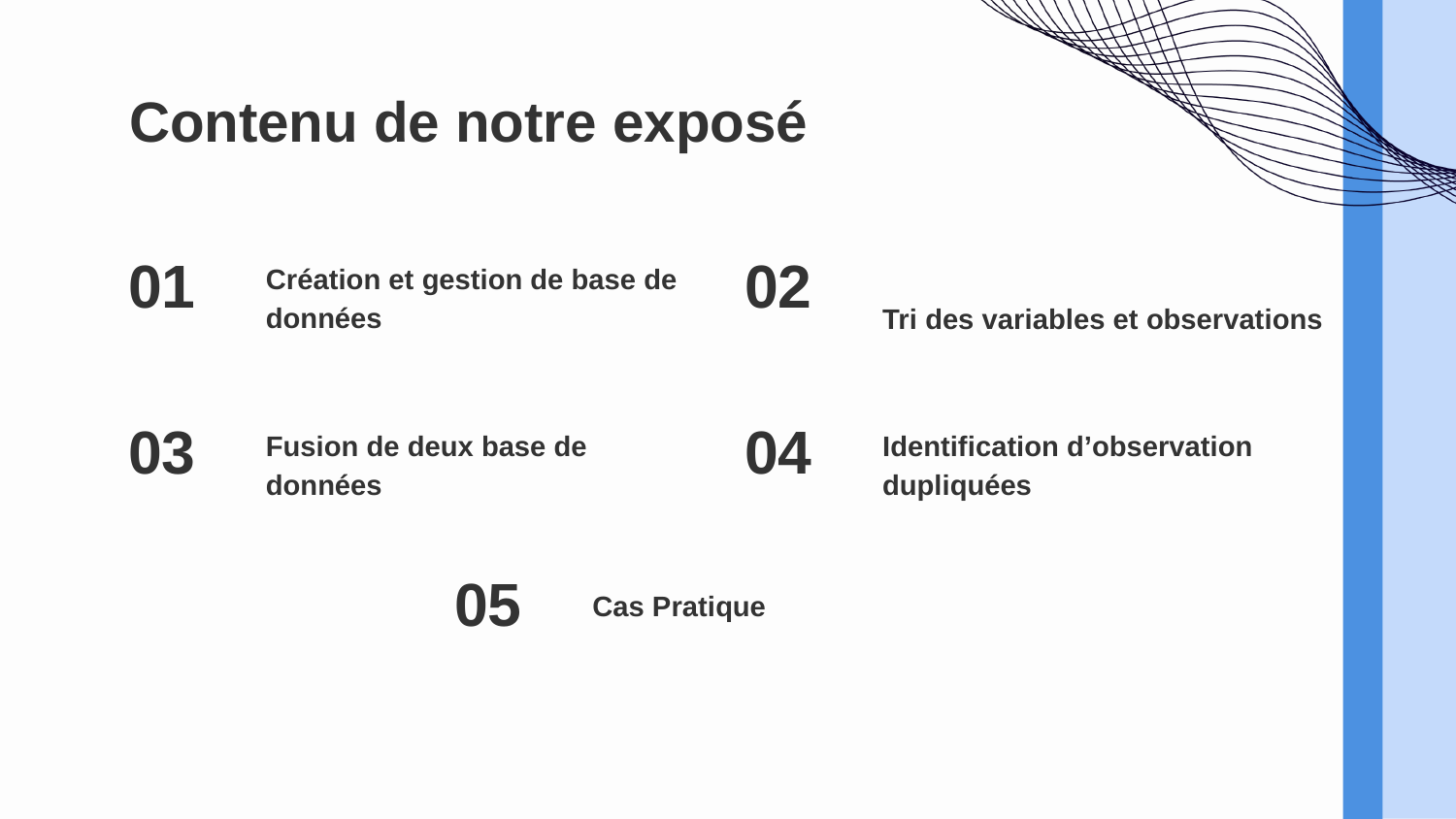

# Contenu de notre exposé
Création et gestion de base de données
Tri des variables et observations
01
02
Fusion de deux base de données
Identification d’observation dupliquées
04
03
05
Cas Pratique